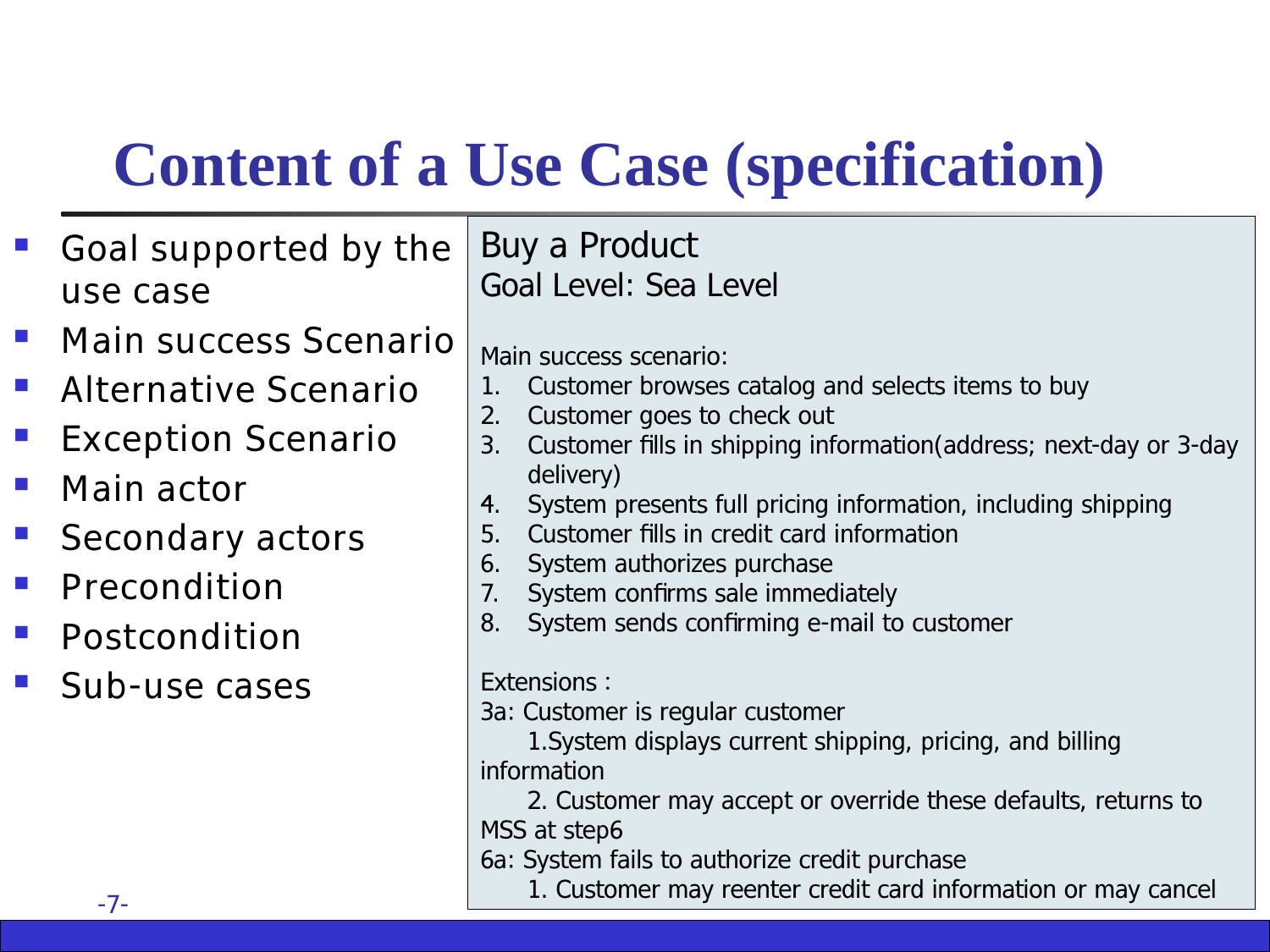

# Content of a Use Case (specification)
Buy a Product
Goal Level: Sea Level

Main success scenario:
Customer browses catalog and selects items to buy
Customer goes to check out
Customer fills in shipping information(address; next-day or 3-day delivery)
System presents full pricing information, including shipping
Customer fills in credit card information
System authorizes purchase
System confirms sale immediately
System sends confirming e-mail to customer

Extensions：
3a: Customer is regular customer
      1.System displays current shipping, pricing, and billing information
      2. Customer may accept or override these defaults, returns to MSS at step6
6a: System fails to authorize credit purchase
      1. Customer may reenter credit card information or may cancel
Goal supported by the use case
Main success Scenario
Alternative Scenario
Exception Scenario
Main actor
Secondary actors
Precondition
Postcondition
Sub-use cases

-7-